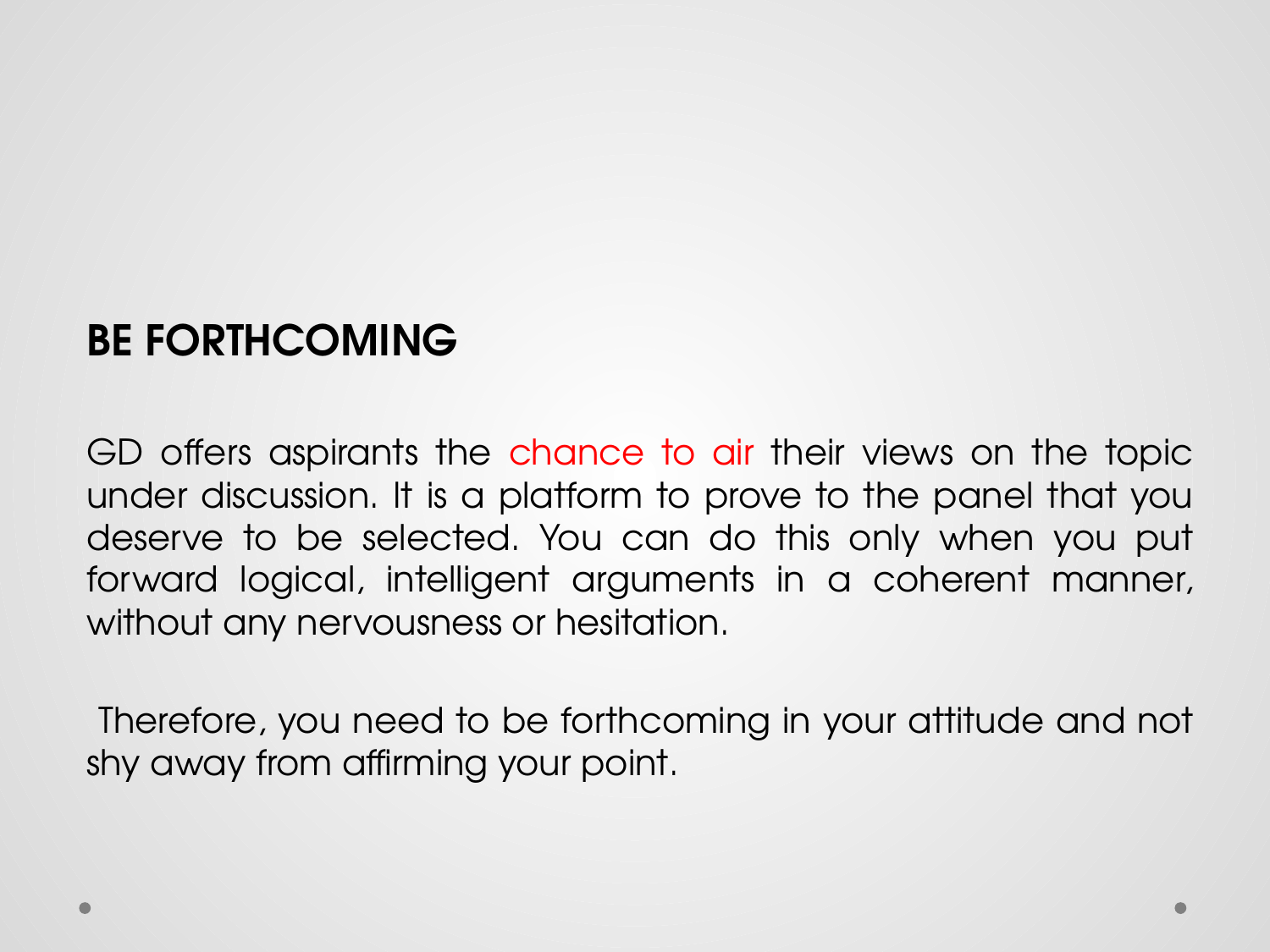

#
BE FORTHCOMING

GD offers aspirants the chance to air their views on the topic under discussion. It is a platform to prove to the panel that you deserve to be selected. You can do this only when you put forward logical, intelligent arguments in a coherent manner, without any nervousness or hesitation.

 Therefore, you need to be forthcoming in your attitude and not shy away from affirming your point.